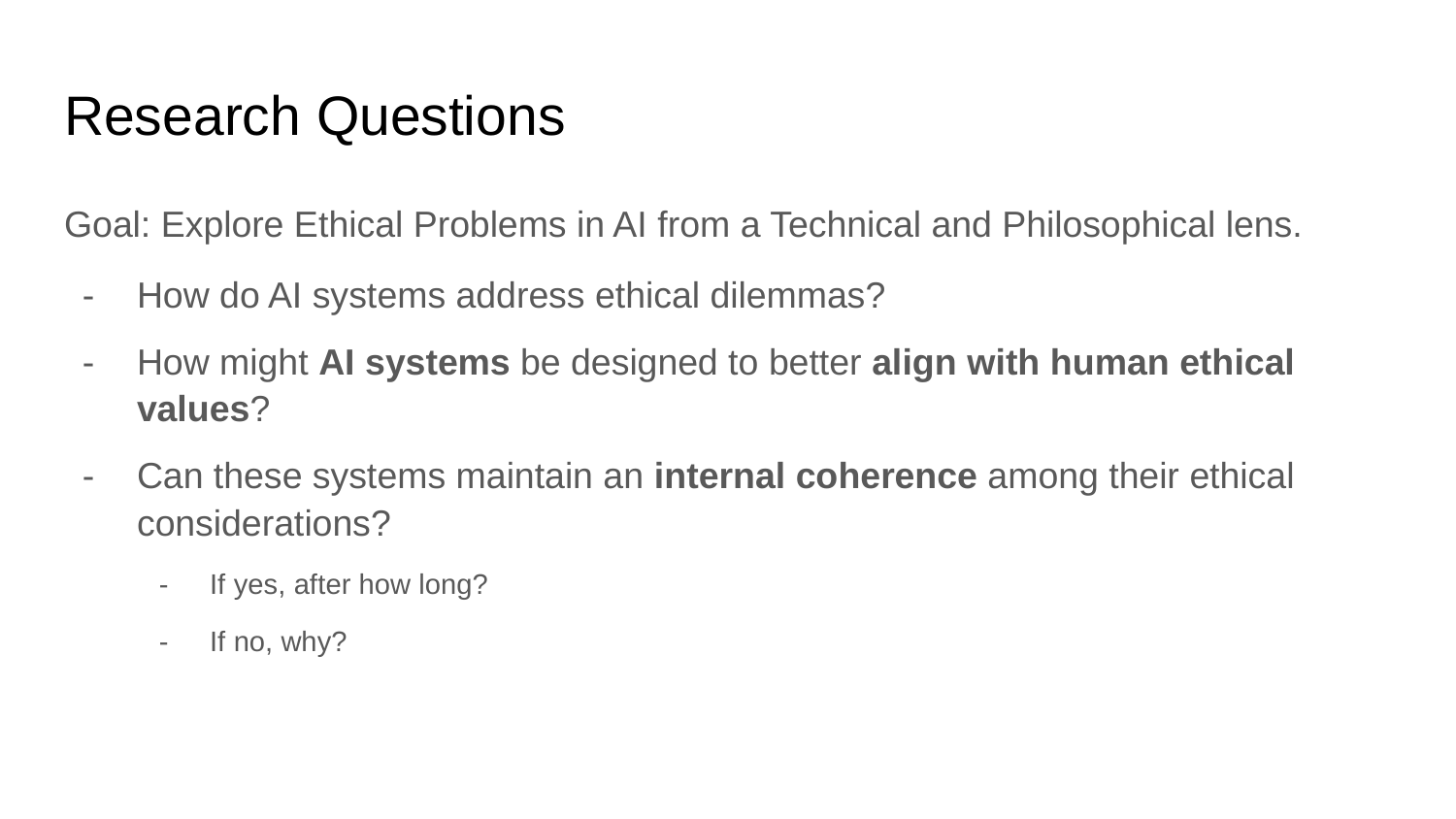

# Research Questions
Goal: Explore Ethical Problems in AI from a Technical and Philosophical lens.
How do AI systems address ethical dilemmas?
How might AI systems be designed to better align with human ethical values?
Can these systems maintain an internal coherence among their ethical considerations?
If yes, after how long?
If no, why?